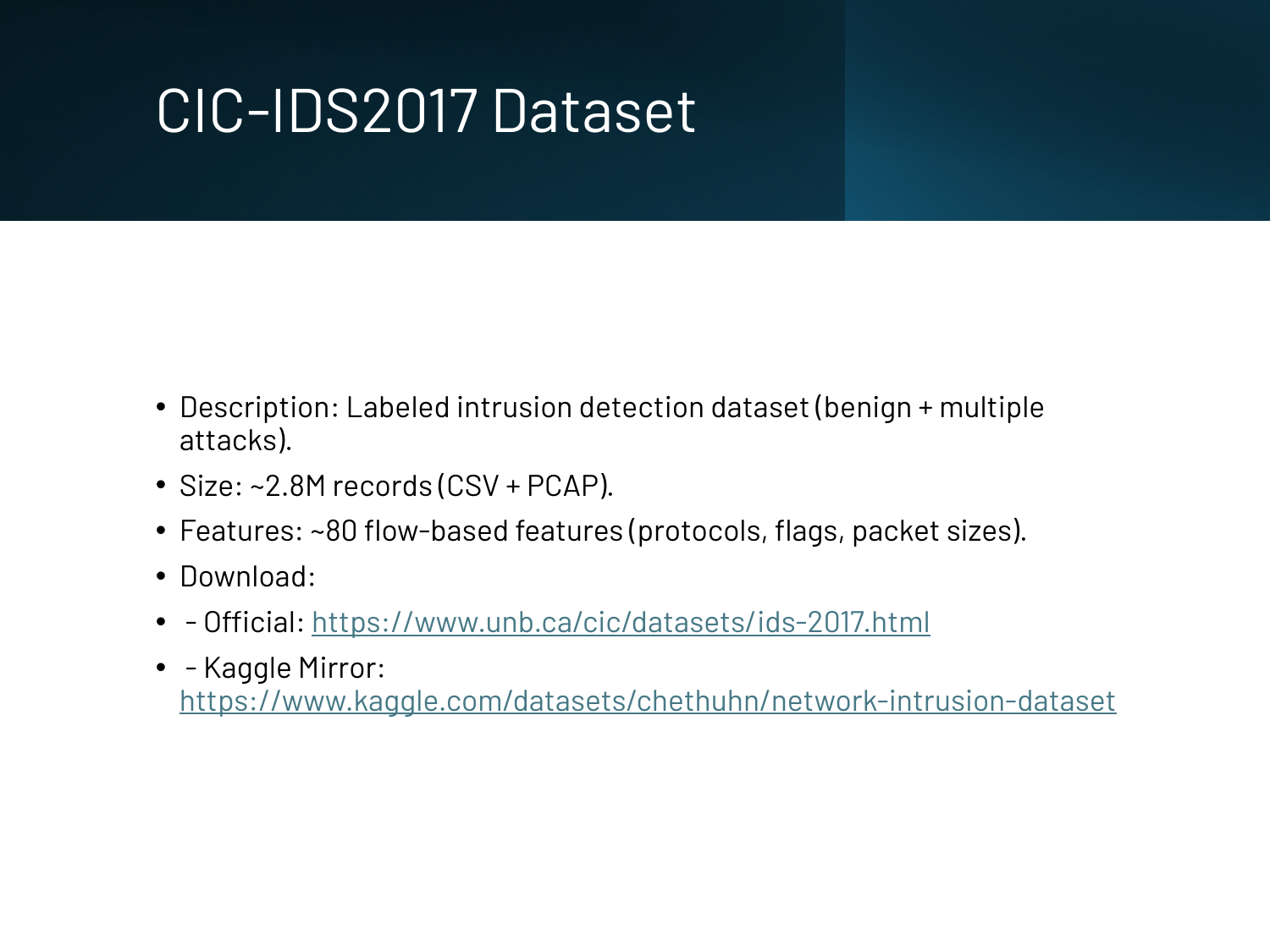

# CIC-IDS2017 Dataset
Description: Labeled intrusion detection dataset (benign + multiple attacks).
Size: ~2.8M records (CSV + PCAP).
Features: ~80 flow-based features (protocols, flags, packet sizes).
Download:
 - Official: https://www.unb.ca/cic/datasets/ids-2017.html
 - Kaggle Mirror: https://www.kaggle.com/datasets/chethuhn/network-intrusion-dataset